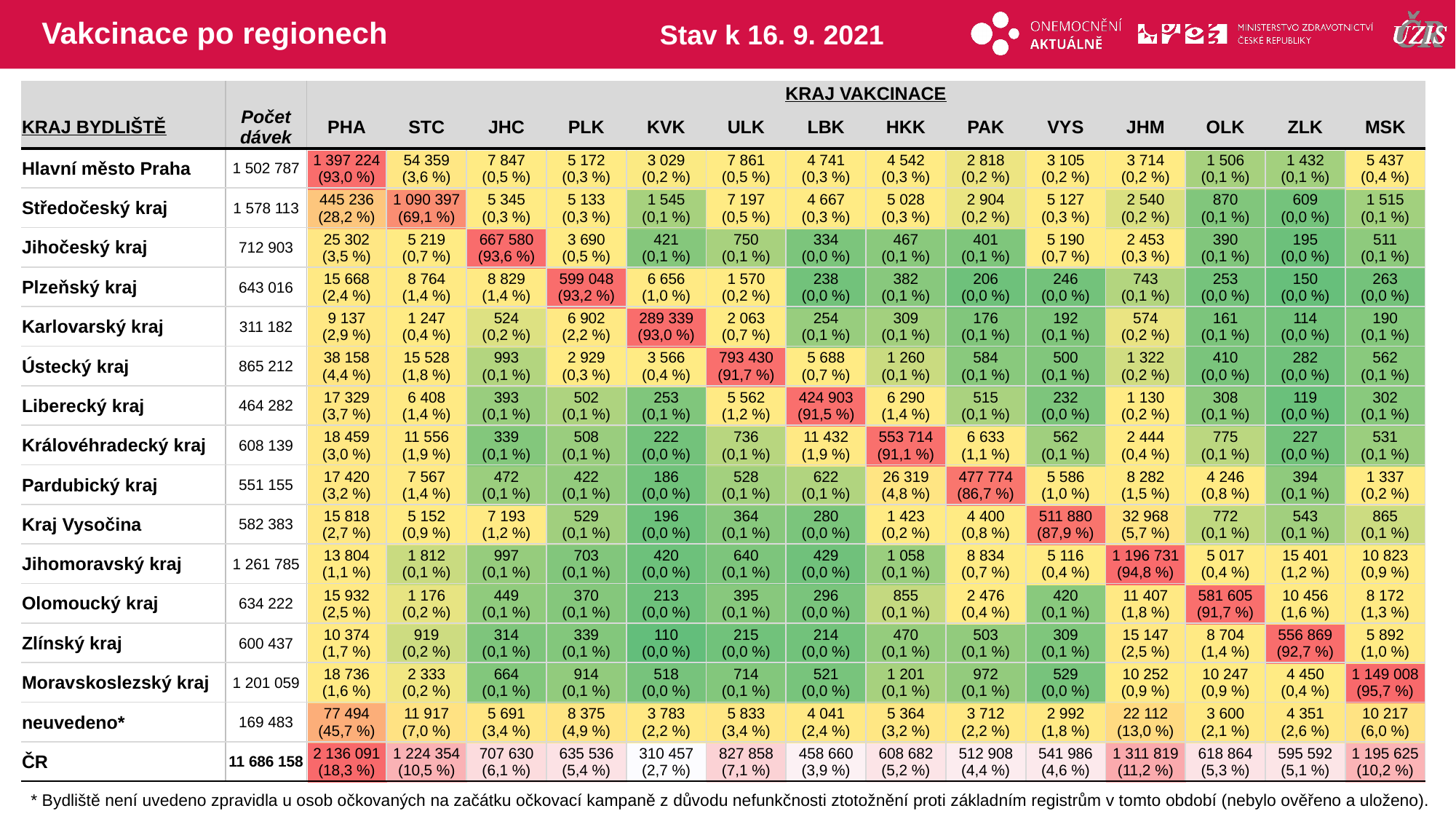

# Vakcinace po regionech
Stav k 16. 9. 2021
|  |  | KRAJ VAKCINACE |  |  |  |  |  |  |  |  |  |  |  |  |  |
| --- | --- | --- | --- | --- | --- | --- | --- | --- | --- | --- | --- | --- | --- | --- | --- |
| KRAJ BYDLIŠTĚ | Počet dávek | PHA | STC | JHC | PLK | KVK | ULK | LBK | HKK | PAK | VYS | JHM | OLK | ZLK | MSK |
| Hlavní město Praha | 1 502 787 | 1 397 224 (93,0 %) | 54 359 (3,6 %) | 7 847 (0,5 %) | 5 172 (0,3 %) | 3 029 (0,2 %) | 7 861 (0,5 %) | 4 741 (0,3 %) | 4 542 (0,3 %) | 2 818 (0,2 %) | 3 105 (0,2 %) | 3 714 (0,2 %) | 1 506 (0,1 %) | 1 432 (0,1 %) | 5 437 (0,4 %) |
| Středočeský kraj | 1 578 113 | 445 236 (28,2 %) | 1 090 397 (69,1 %) | 5 345 (0,3 %) | 5 133 (0,3 %) | 1 545 (0,1 %) | 7 197 (0,5 %) | 4 667 (0,3 %) | 5 028 (0,3 %) | 2 904 (0,2 %) | 5 127 (0,3 %) | 2 540 (0,2 %) | 870 (0,1 %) | 609 (0,0 %) | 1 515 (0,1 %) |
| Jihočeský kraj | 712 903 | 25 302 (3,5 %) | 5 219 (0,7 %) | 667 580 (93,6 %) | 3 690 (0,5 %) | 421 (0,1 %) | 750 (0,1 %) | 334 (0,0 %) | 467 (0,1 %) | 401 (0,1 %) | 5 190 (0,7 %) | 2 453 (0,3 %) | 390 (0,1 %) | 195 (0,0 %) | 511 (0,1 %) |
| Plzeňský kraj | 643 016 | 15 668 (2,4 %) | 8 764 (1,4 %) | 8 829 (1,4 %) | 599 048 (93,2 %) | 6 656 (1,0 %) | 1 570 (0,2 %) | 238 (0,0 %) | 382 (0,1 %) | 206 (0,0 %) | 246 (0,0 %) | 743 (0,1 %) | 253 (0,0 %) | 150 (0,0 %) | 263 (0,0 %) |
| Karlovarský kraj | 311 182 | 9 137 (2,9 %) | 1 247 (0,4 %) | 524 (0,2 %) | 6 902 (2,2 %) | 289 339 (93,0 %) | 2 063 (0,7 %) | 254 (0,1 %) | 309 (0,1 %) | 176 (0,1 %) | 192 (0,1 %) | 574 (0,2 %) | 161 (0,1 %) | 114 (0,0 %) | 190 (0,1 %) |
| Ústecký kraj | 865 212 | 38 158 (4,4 %) | 15 528 (1,8 %) | 993 (0,1 %) | 2 929 (0,3 %) | 3 566 (0,4 %) | 793 430 (91,7 %) | 5 688 (0,7 %) | 1 260 (0,1 %) | 584 (0,1 %) | 500 (0,1 %) | 1 322 (0,2 %) | 410 (0,0 %) | 282 (0,0 %) | 562 (0,1 %) |
| Liberecký kraj | 464 282 | 17 329 (3,7 %) | 6 408 (1,4 %) | 393 (0,1 %) | 502 (0,1 %) | 253 (0,1 %) | 5 562 (1,2 %) | 424 903 (91,5 %) | 6 290 (1,4 %) | 515 (0,1 %) | 232 (0,0 %) | 1 130 (0,2 %) | 308 (0,1 %) | 119 (0,0 %) | 302 (0,1 %) |
| Královéhradecký kraj | 608 139 | 18 459 (3,0 %) | 11 556 (1,9 %) | 339 (0,1 %) | 508 (0,1 %) | 222 (0,0 %) | 736 (0,1 %) | 11 432 (1,9 %) | 553 714 (91,1 %) | 6 633 (1,1 %) | 562 (0,1 %) | 2 444 (0,4 %) | 775 (0,1 %) | 227 (0,0 %) | 531 (0,1 %) |
| Pardubický kraj | 551 155 | 17 420 (3,2 %) | 7 567 (1,4 %) | 472 (0,1 %) | 422 (0,1 %) | 186 (0,0 %) | 528 (0,1 %) | 622 (0,1 %) | 26 319 (4,8 %) | 477 774 (86,7 %) | 5 586 (1,0 %) | 8 282 (1,5 %) | 4 246 (0,8 %) | 394 (0,1 %) | 1 337 (0,2 %) |
| Kraj Vysočina | 582 383 | 15 818 (2,7 %) | 5 152 (0,9 %) | 7 193 (1,2 %) | 529 (0,1 %) | 196 (0,0 %) | 364 (0,1 %) | 280 (0,0 %) | 1 423 (0,2 %) | 4 400 (0,8 %) | 511 880 (87,9 %) | 32 968 (5,7 %) | 772 (0,1 %) | 543 (0,1 %) | 865 (0,1 %) |
| Jihomoravský kraj | 1 261 785 | 13 804 (1,1 %) | 1 812 (0,1 %) | 997 (0,1 %) | 703 (0,1 %) | 420 (0,0 %) | 640 (0,1 %) | 429 (0,0 %) | 1 058 (0,1 %) | 8 834 (0,7 %) | 5 116 (0,4 %) | 1 196 731 (94,8 %) | 5 017 (0,4 %) | 15 401 (1,2 %) | 10 823 (0,9 %) |
| Olomoucký kraj | 634 222 | 15 932 (2,5 %) | 1 176 (0,2 %) | 449 (0,1 %) | 370 (0,1 %) | 213 (0,0 %) | 395 (0,1 %) | 296 (0,0 %) | 855 (0,1 %) | 2 476 (0,4 %) | 420 (0,1 %) | 11 407 (1,8 %) | 581 605 (91,7 %) | 10 456 (1,6 %) | 8 172 (1,3 %) |
| Zlínský kraj | 600 437 | 10 374 (1,7 %) | 919 (0,2 %) | 314 (0,1 %) | 339 (0,1 %) | 110 (0,0 %) | 215 (0,0 %) | 214 (0,0 %) | 470 (0,1 %) | 503 (0,1 %) | 309 (0,1 %) | 15 147 (2,5 %) | 8 704 (1,4 %) | 556 869 (92,7 %) | 5 892 (1,0 %) |
| Moravskoslezský kraj | 1 201 059 | 18 736 (1,6 %) | 2 333 (0,2 %) | 664 (0,1 %) | 914 (0,1 %) | 518 (0,0 %) | 714 (0,1 %) | 521 (0,0 %) | 1 201 (0,1 %) | 972 (0,1 %) | 529 (0,0 %) | 10 252 (0,9 %) | 10 247 (0,9 %) | 4 450 (0,4 %) | 1 149 008 (95,7 %) |
| neuvedeno\* | 169 483 | 77 494 (45,7 %) | 11 917 (7,0 %) | 5 691 (3,4 %) | 8 375 (4,9 %) | 3 783 (2,2 %) | 5 833 (3,4 %) | 4 041 (2,4 %) | 5 364 (3,2 %) | 3 712 (2,2 %) | 2 992 (1,8 %) | 22 112 (13,0 %) | 3 600 (2,1 %) | 4 351 (2,6 %) | 10 217 (6,0 %) |
| ČR | 11 686 158 | 2 136 091 (18,3 %) | 1 224 354 (10,5 %) | 707 630 (6,1 %) | 635 536 (5,4 %) | 310 457 (2,7 %) | 827 858 (7,1 %) | 458 660 (3,9 %) | 608 682 (5,2 %) | 512 908 (4,4 %) | 541 986 (4,6 %) | 1 311 819 (11,2 %) | 618 864 (5,3 %) | 595 592 (5,1 %) | 1 195 625 (10,2 %) |
|  |  |  |  |  |  |  |  |  |  |  |  |  |  |
| --- | --- | --- | --- | --- | --- | --- | --- | --- | --- | --- | --- | --- | --- |
|  |  |  |  |  |  |  |  |  |  |  |  |  |  |
|  |  |  |  |  |  |  |  |  |  |  |  |  |  |
|  |  |  |  |  |  |  |  |  |  |  |  |  |  |
|  |  |  |  |  |  |  |  |  |  |  |  |  |  |
|  |  |  |  |  |  |  |  |  |  |  |  |  |  |
|  |  |  |  |  |  |  |  |  |  |  |  |  |  |
|  |  |  |  |  |  |  |  |  |  |  |  |  |  |
|  |  |  |  |  |  |  |  |  |  |  |  |  |  |
|  |  |  |  |  |  |  |  |  |  |  |  |  |  |
|  |  |  |  |  |  |  |  |  |  |  |  |  |  |
|  |  |  |  |  |  |  |  |  |  |  |  |  |  |
|  |  |  |  |  |  |  |  |  |  |  |  |  |  |
|  |  |  |  |  |  |  |  |  |  |  |  |  |  |
|  |  |  |  |  |  |  |  |  |  |  |  |  |  |
|  |  |  |  |  |  |  |  |  |  |  |  |  |  |
* Bydliště není uvedeno zpravidla u osob očkovaných na začátku očkovací kampaně z důvodu nefunkčnosti ztotožnění proti základním registrům v tomto období (nebylo ověřeno a uloženo).